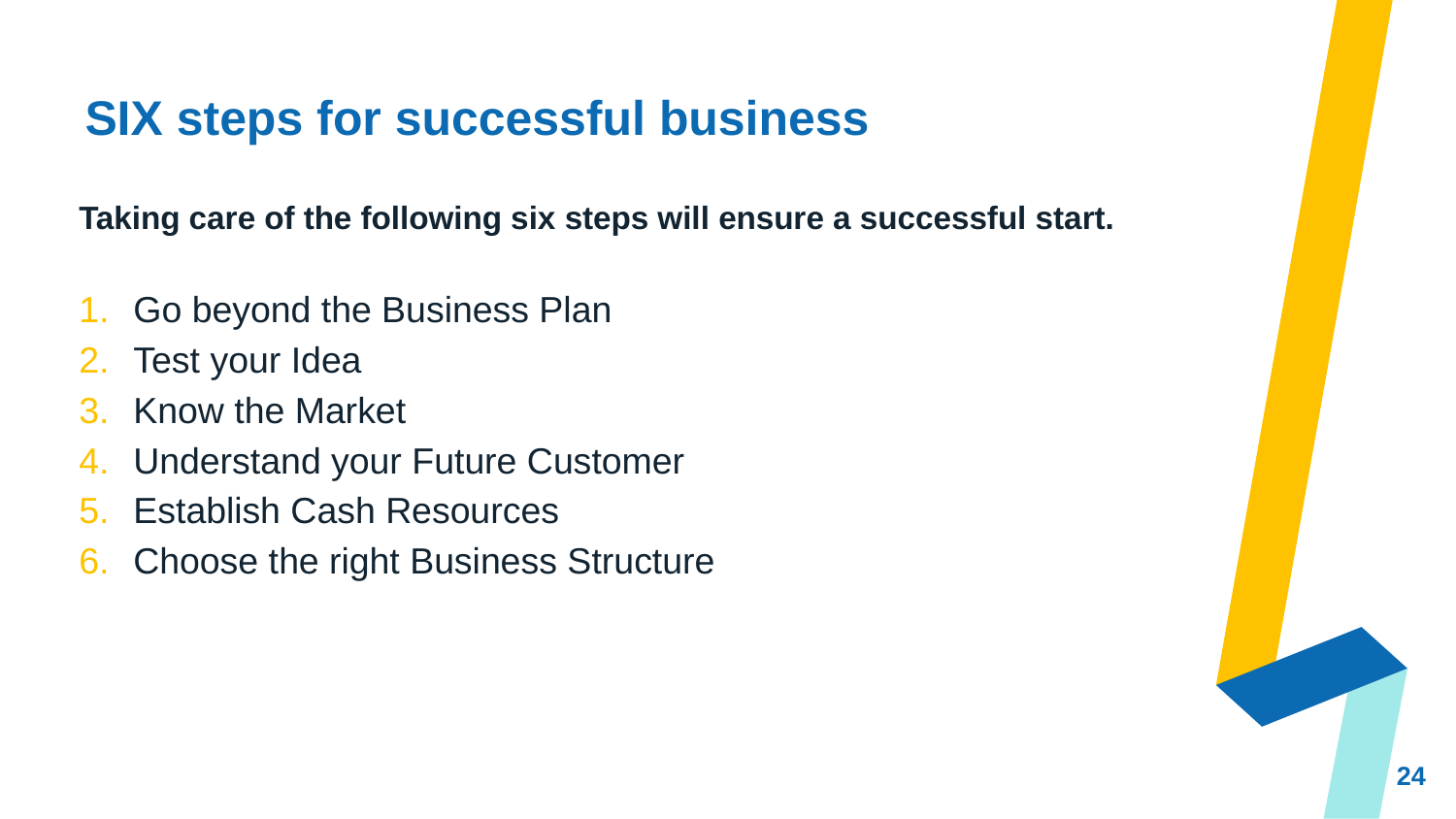

# SIX steps for successful business
Taking care of the following six steps will ensure a successful start.

Go beyond the Business Plan
Test your Idea
Know the Market
Understand your Future Customer
Establish Cash Resources
Choose the right Business Structure

24